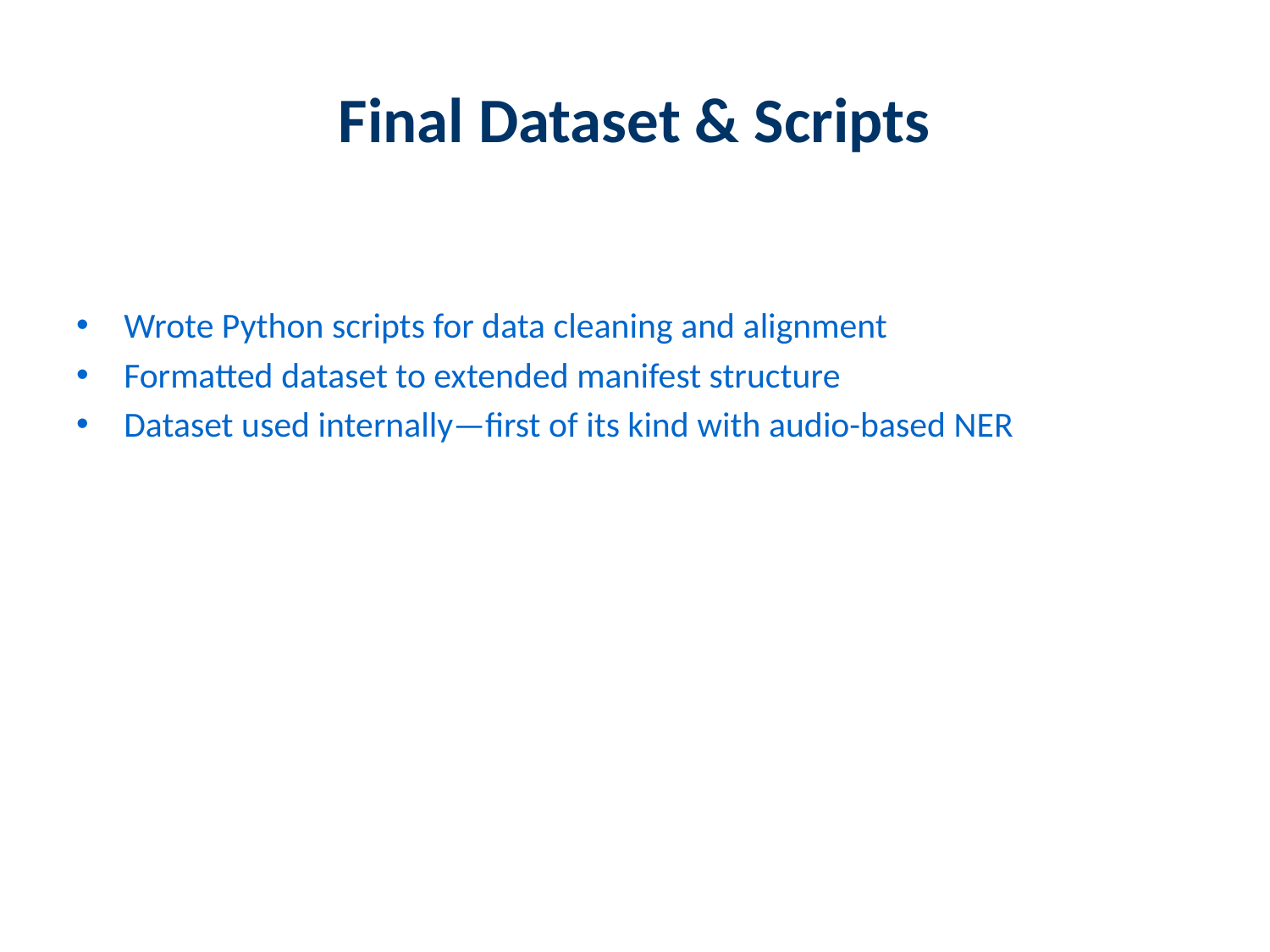

# Final Dataset & Scripts

Wrote Python scripts for data cleaning and alignment
Formatted dataset to extended manifest structure
Dataset used internally—first of its kind with audio-based NER